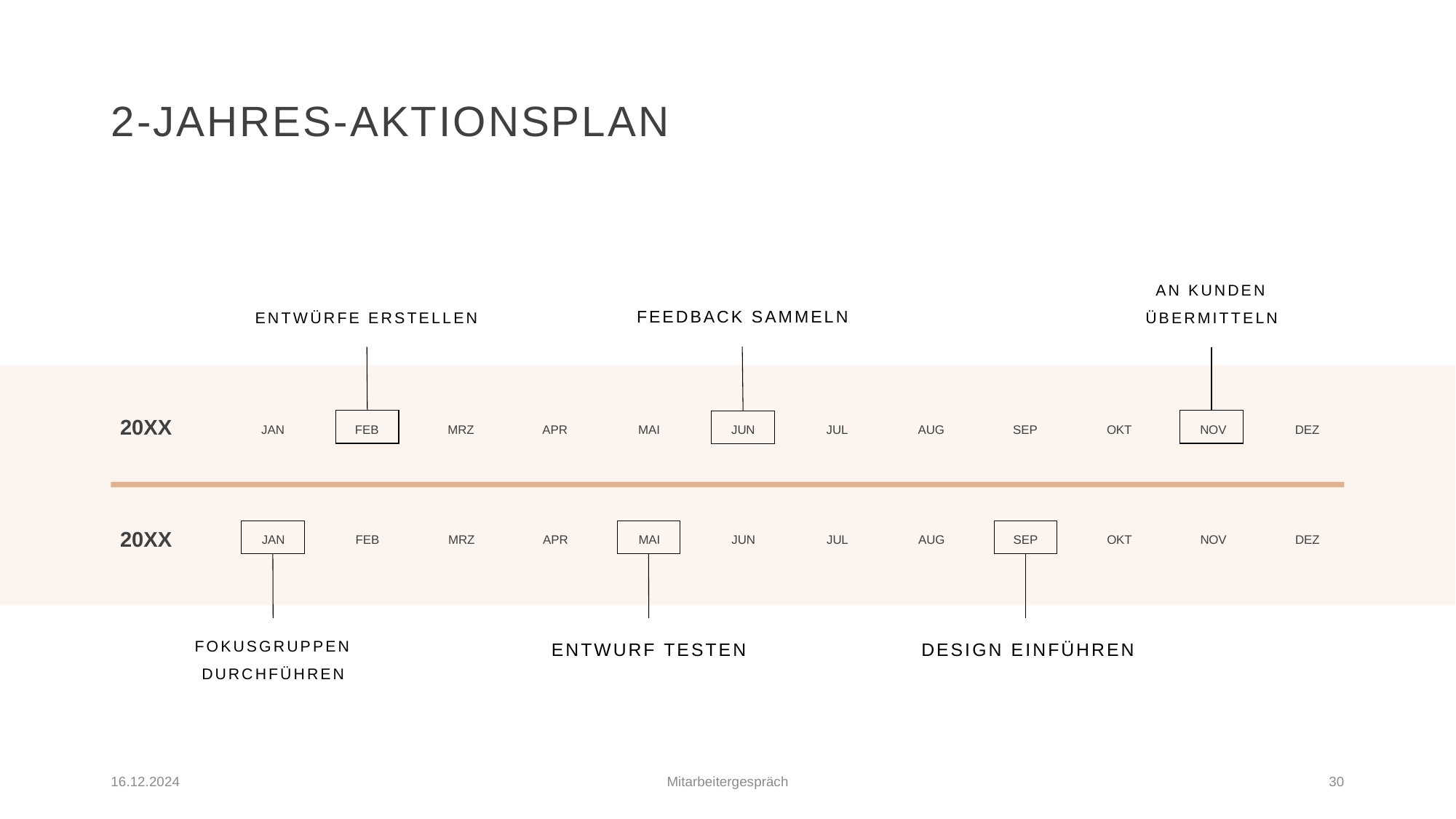

# 2-JAHRES-AKTIONSPLAN
FEEDBACK SAMMELN
ENTWÜRFE ERSTELLEN
AN KUNDEN ÜBERMITTELN
20XX

JAN
FEB
MRZ
APR
MAI
JUN
JUL
AUG
SEP
OKT
NOV
DEZ
20XX

JAN
FEB
MRZ
APR
MAI
JUN
JUL
AUG
SEP
OKT
NOV
DEZ
FOKUSGRUPPEN DURCHFÜHREN
ENTWURF TESTEN
DESIGN EINFÜHREN
16.12.2024
Mitarbeitergespräch
30